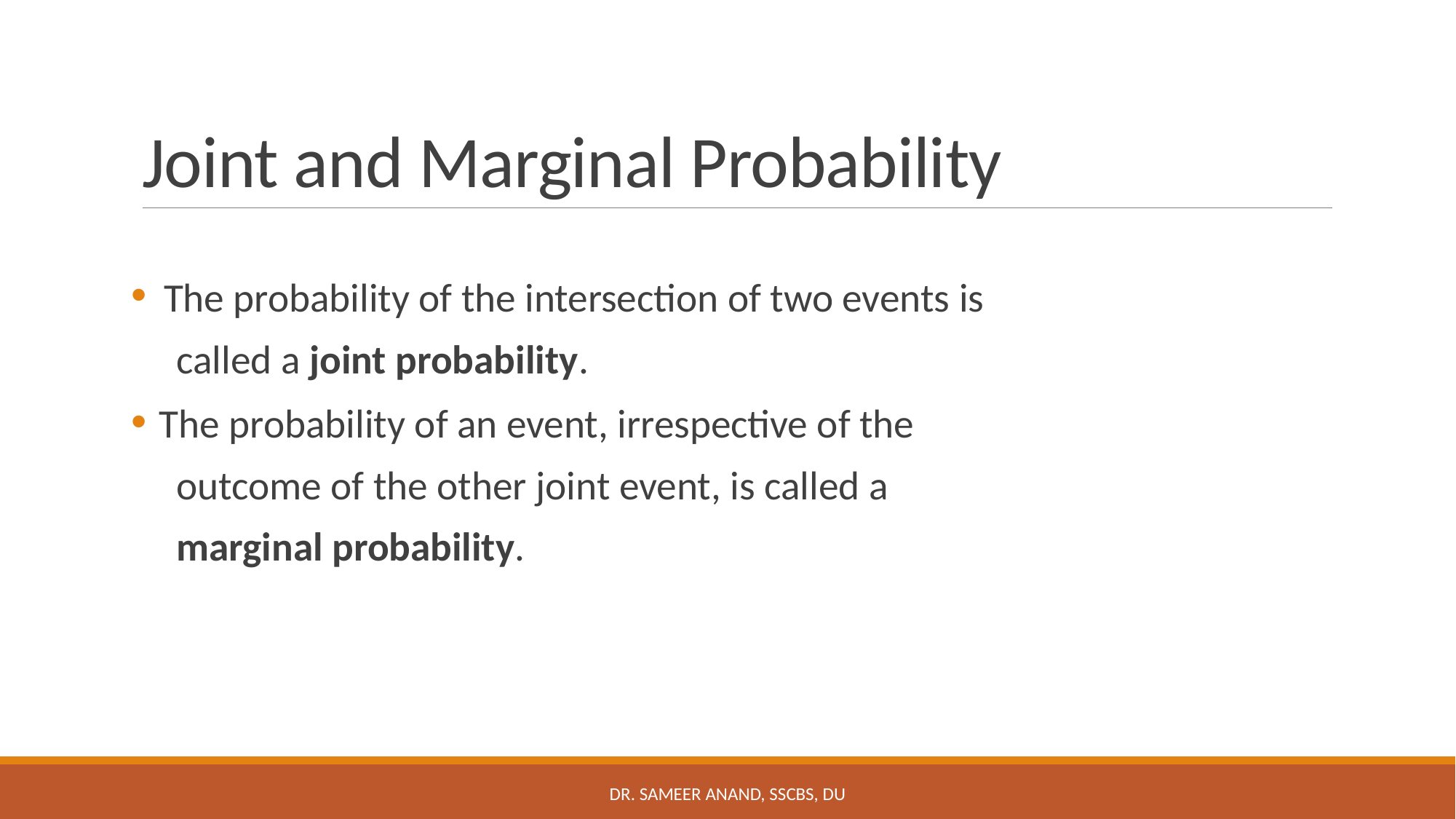

# Joint and Marginal Probability

  The probability of the intersection of two events is
     called a joint probability.
  The probability of an event, irrespective of the
     outcome of the other joint event, is called a
     marginal probability.

Dr. Sameer Anand, SSCBS, DU